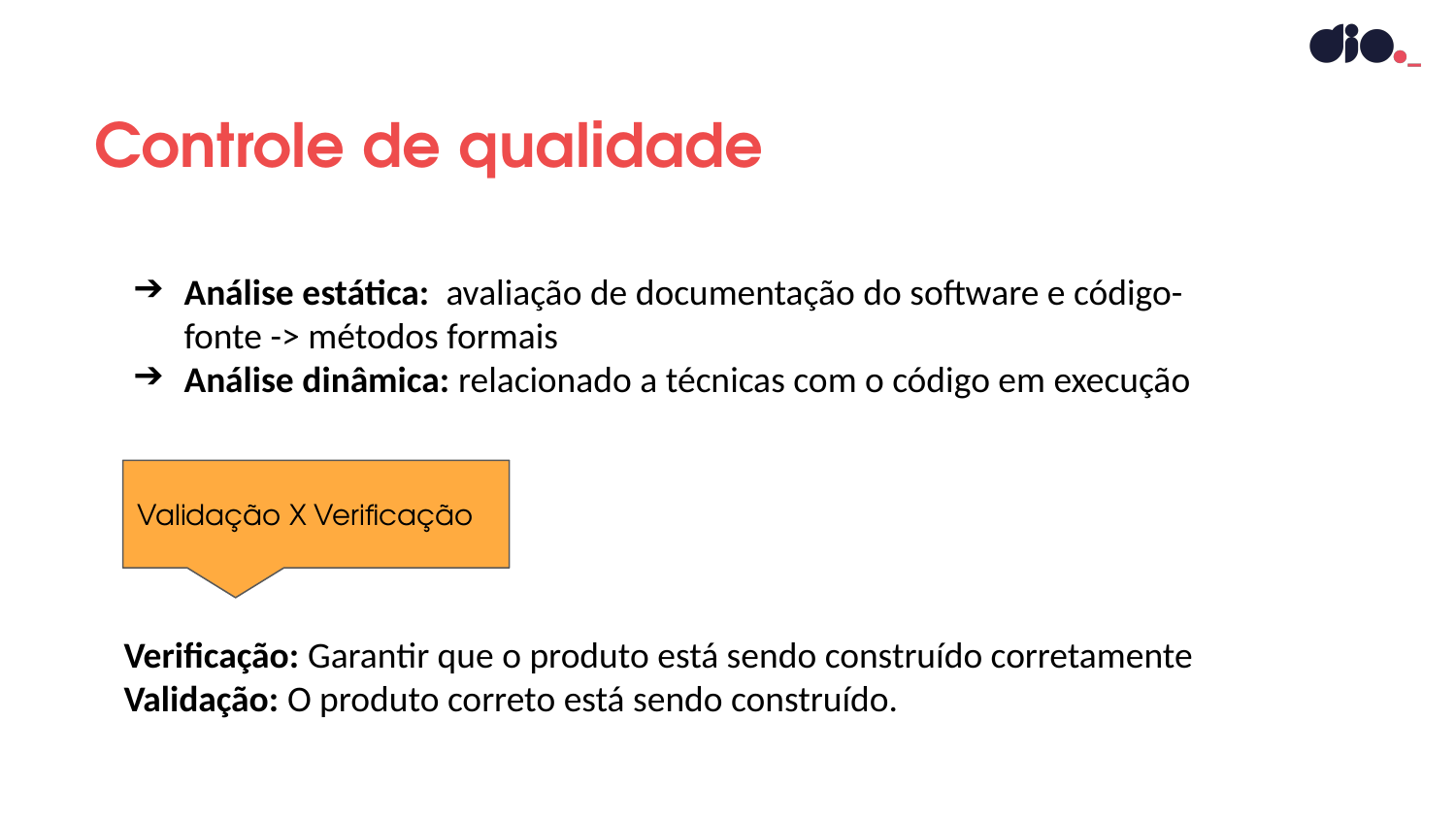

Controle de qualidade
Análise estática:  avaliação de documentação do software e código-fonte -> métodos formais
Análise dinâmica: relacionado a técnicas com o código em execução

Validação X Verificação
Verificação: Garantir que o produto está sendo construído corretamente
Validação: O produto correto está sendo construído.